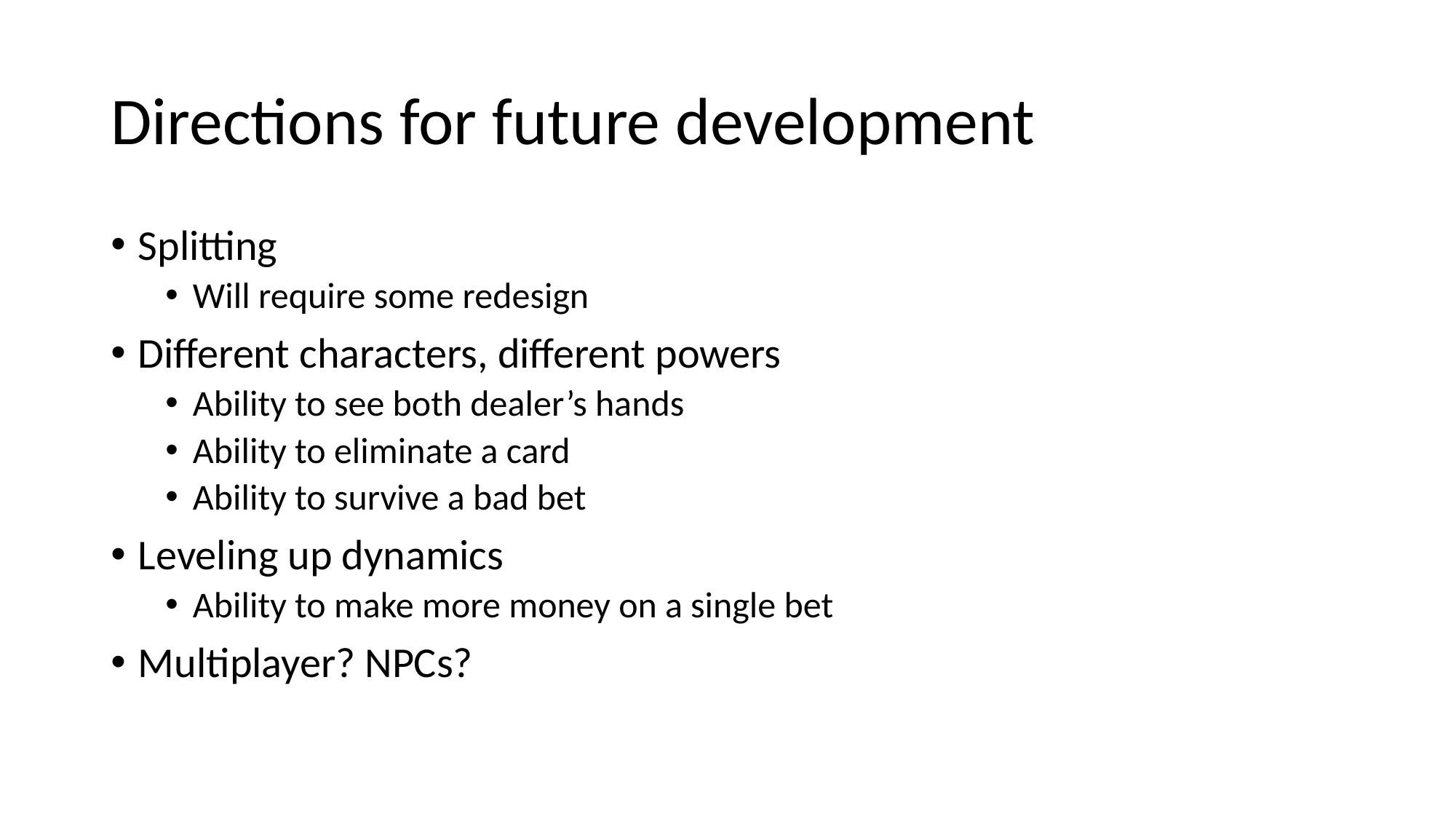

# Directions for future development
Splitting
Will require some redesign
Different characters, different powers
Ability to see both dealer’s hands
Ability to eliminate a card
Ability to survive a bad bet
Leveling up dynamics
Ability to make more money on a single bet
Multiplayer? NPCs?